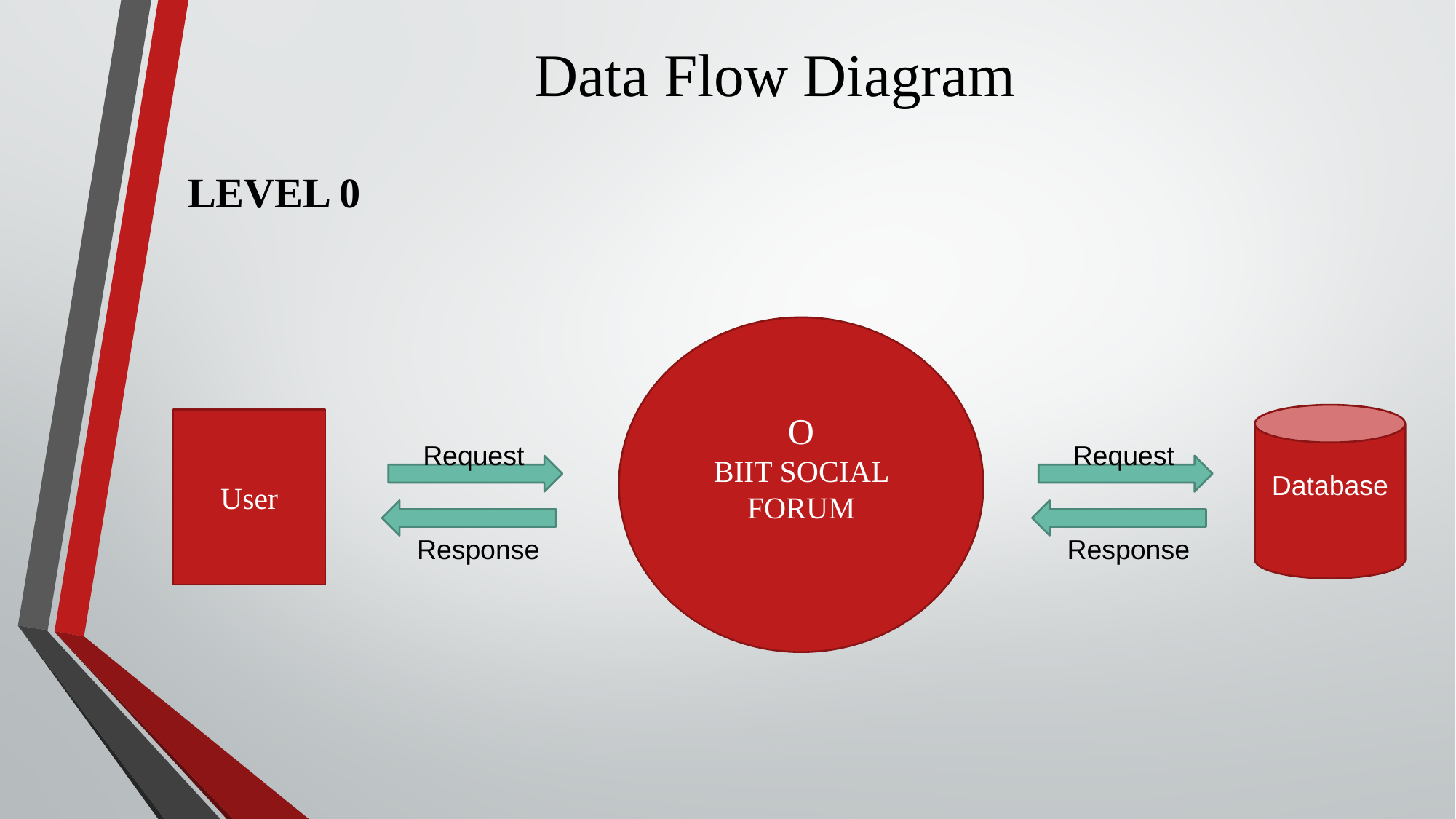

Data Flow Diagram
Level 0
O
BIIT SOCIAL FORUM

Database

User
Request

Response
Request

Response